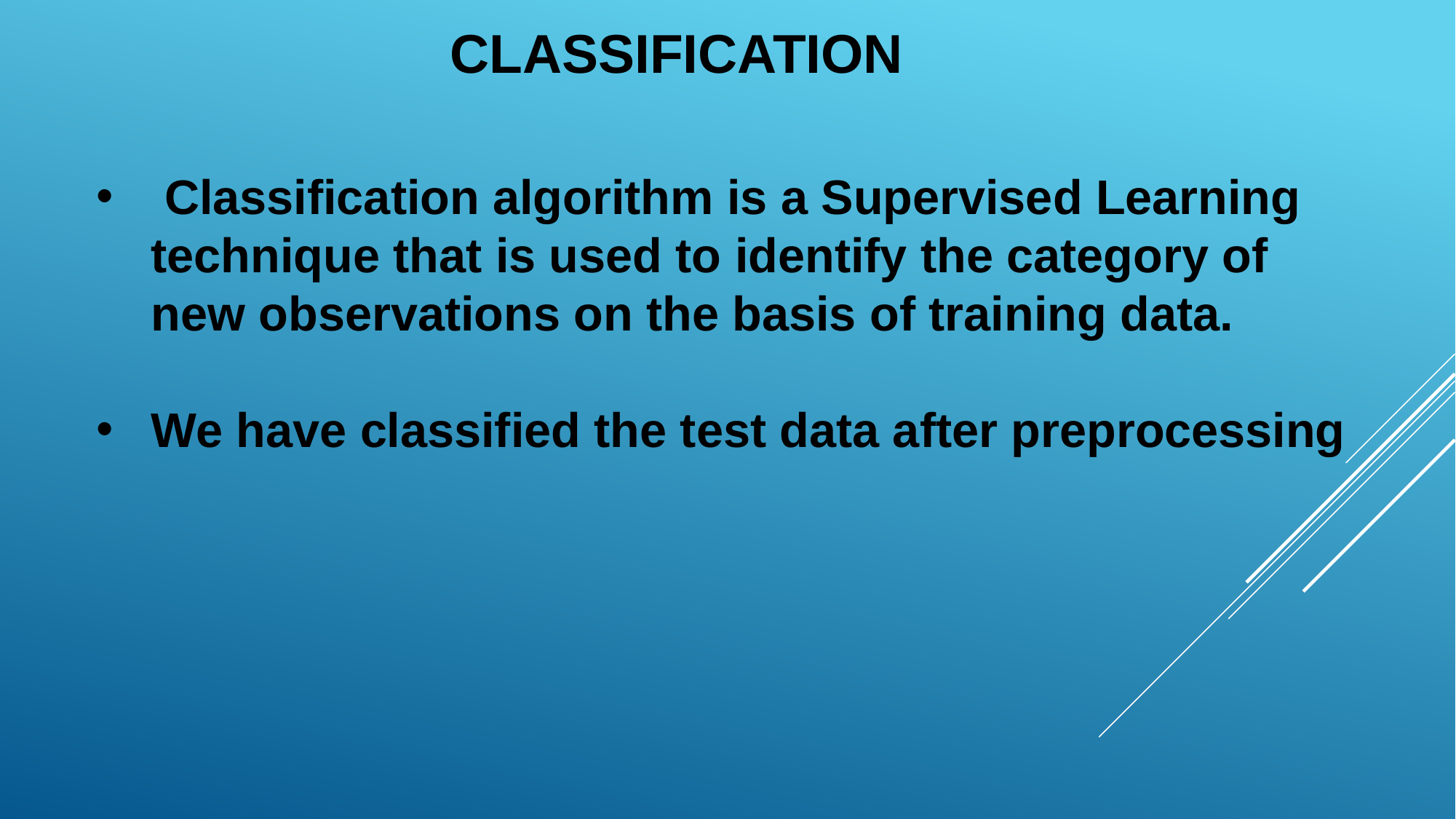

CLASSIFICATION

 Classification algorithm is a Supervised Learning technique that is used to identify the category of new observations on the basis of training data.

We have classified the test data after preprocessing